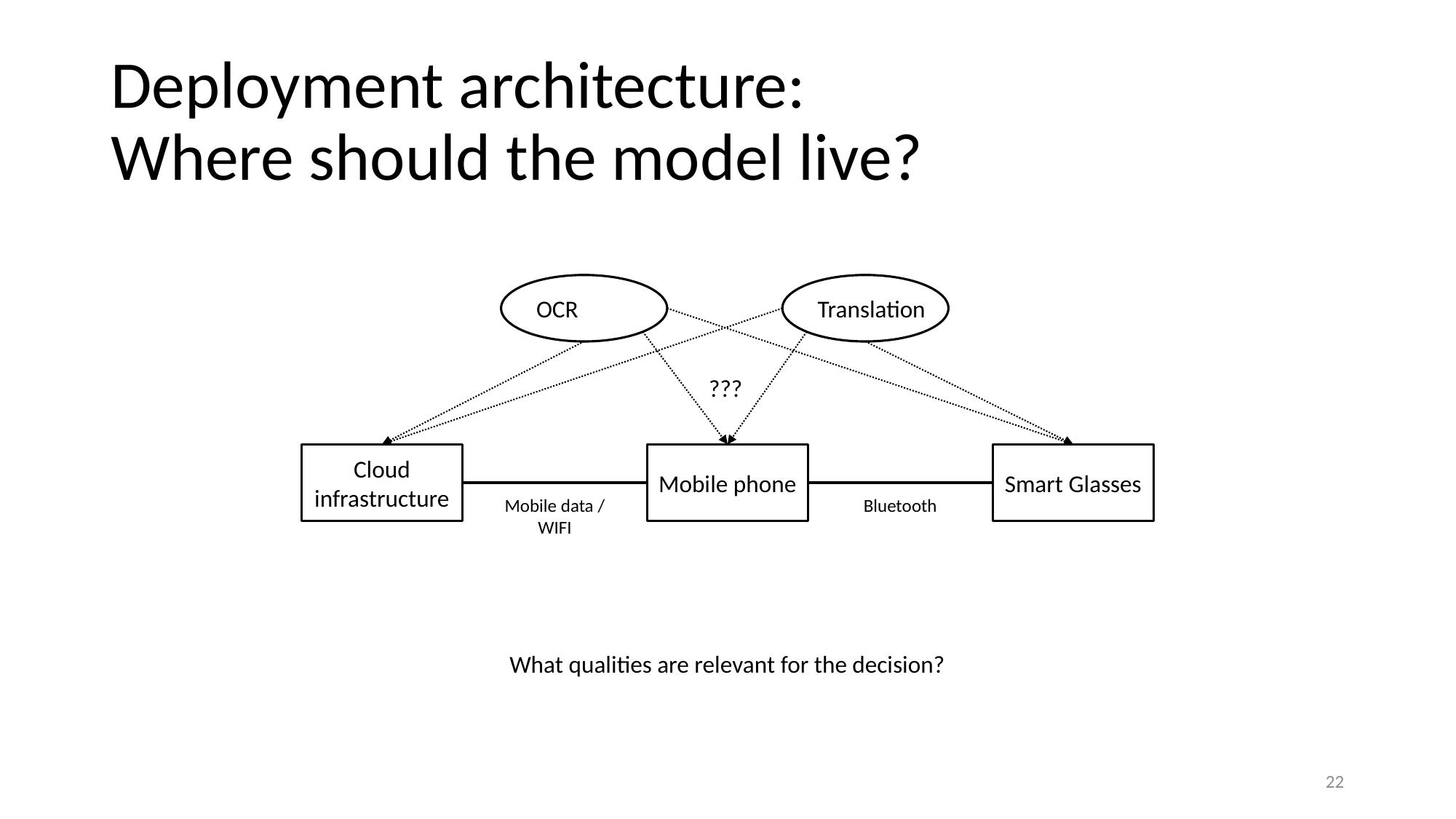

# Deployment architecture: Where should the model live?
OCR
Translation
???
Cloud
infrastructure
Mobile phone
Smart Glasses
Mobile data /
WIFI
Bluetooth
What qualities are relevant for the decision?
22